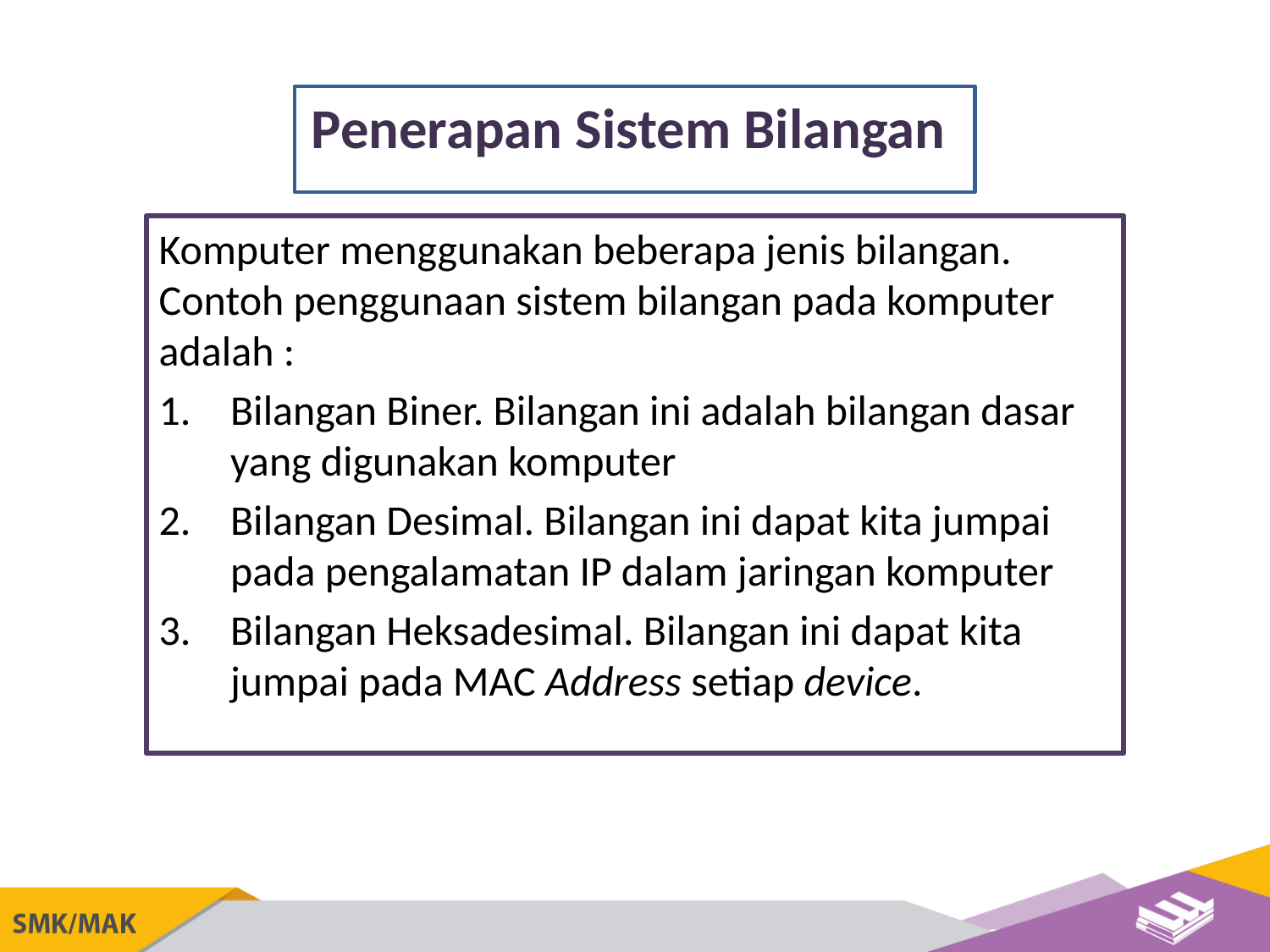

Penerapan Sistem Bilangan
Komputer menggunakan beberapa jenis bilangan. Contoh penggunaan sistem bilangan pada komputer adalah :
Bilangan Biner. Bilangan ini adalah bilangan dasar yang digunakan komputer
Bilangan Desimal. Bilangan ini dapat kita jumpai pada pengalamatan IP dalam jaringan komputer
Bilangan Heksadesimal. Bilangan ini dapat kita jumpai pada MAC Address setiap device.